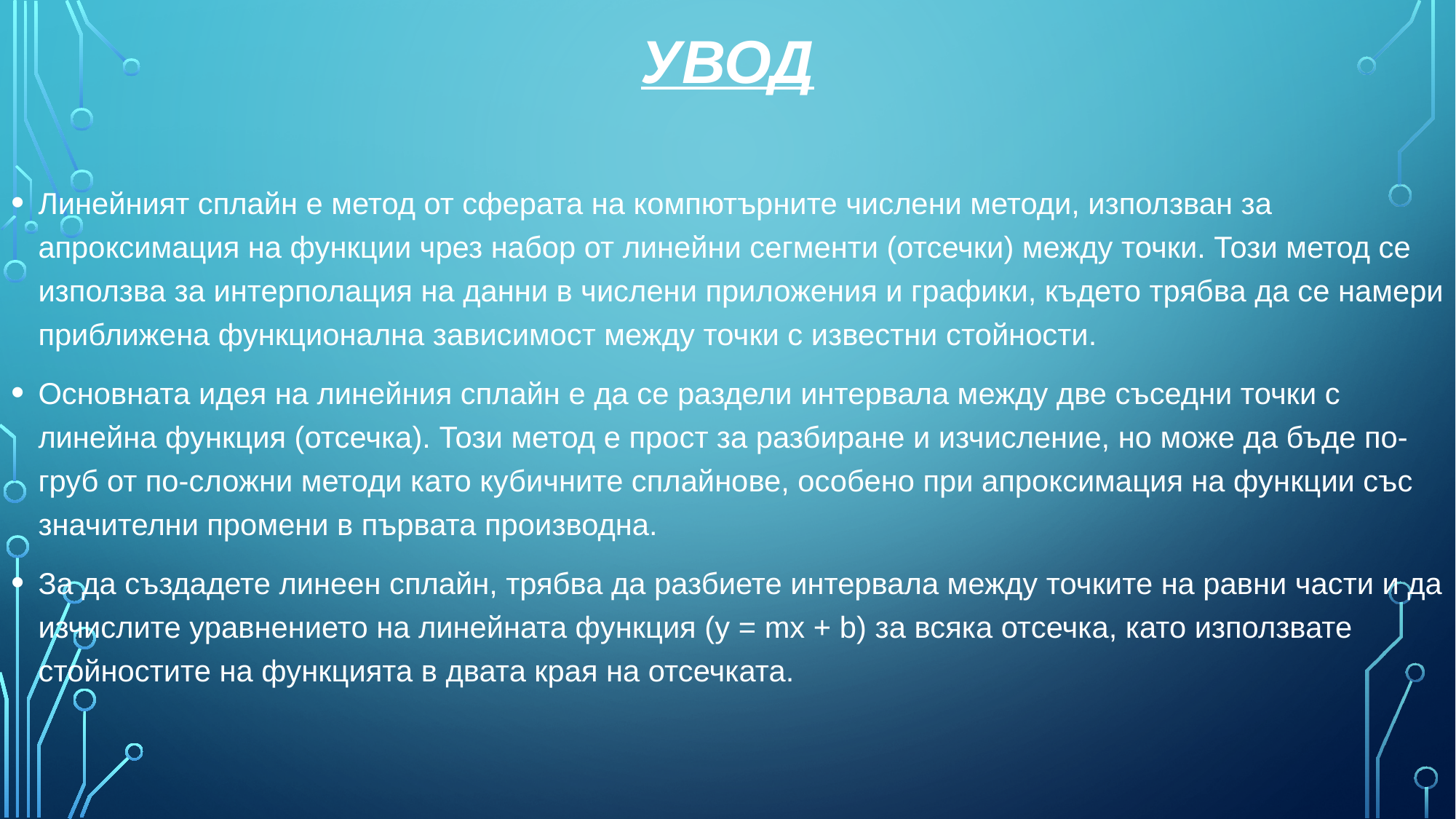

# Увод
Линейният сплайн е метод от сферата на компютърните числени методи, използван за апроксимация на функции чрез набор от линейни сегменти (отсечки) между точки. Този метод се използва за интерполация на данни в числени приложения и графики, където трябва да се намери приближена функционална зависимост между точки с известни стойности.
Основната идея на линейния сплайн е да се раздели интервала между две съседни точки с линейна функция (отсечка). Този метод е прост за разбиране и изчисление, но може да бъде по-груб от по-сложни методи като кубичните сплайнове, особено при апроксимация на функции със значителни промени в първата производна.
За да създадете линеен сплайн, трябва да разбиете интервала между точките на равни части и да изчислите уравнението на линейната функция (y = mx + b) за всяка отсечка, като използвате стойностите на функцията в двата края на отсечката.